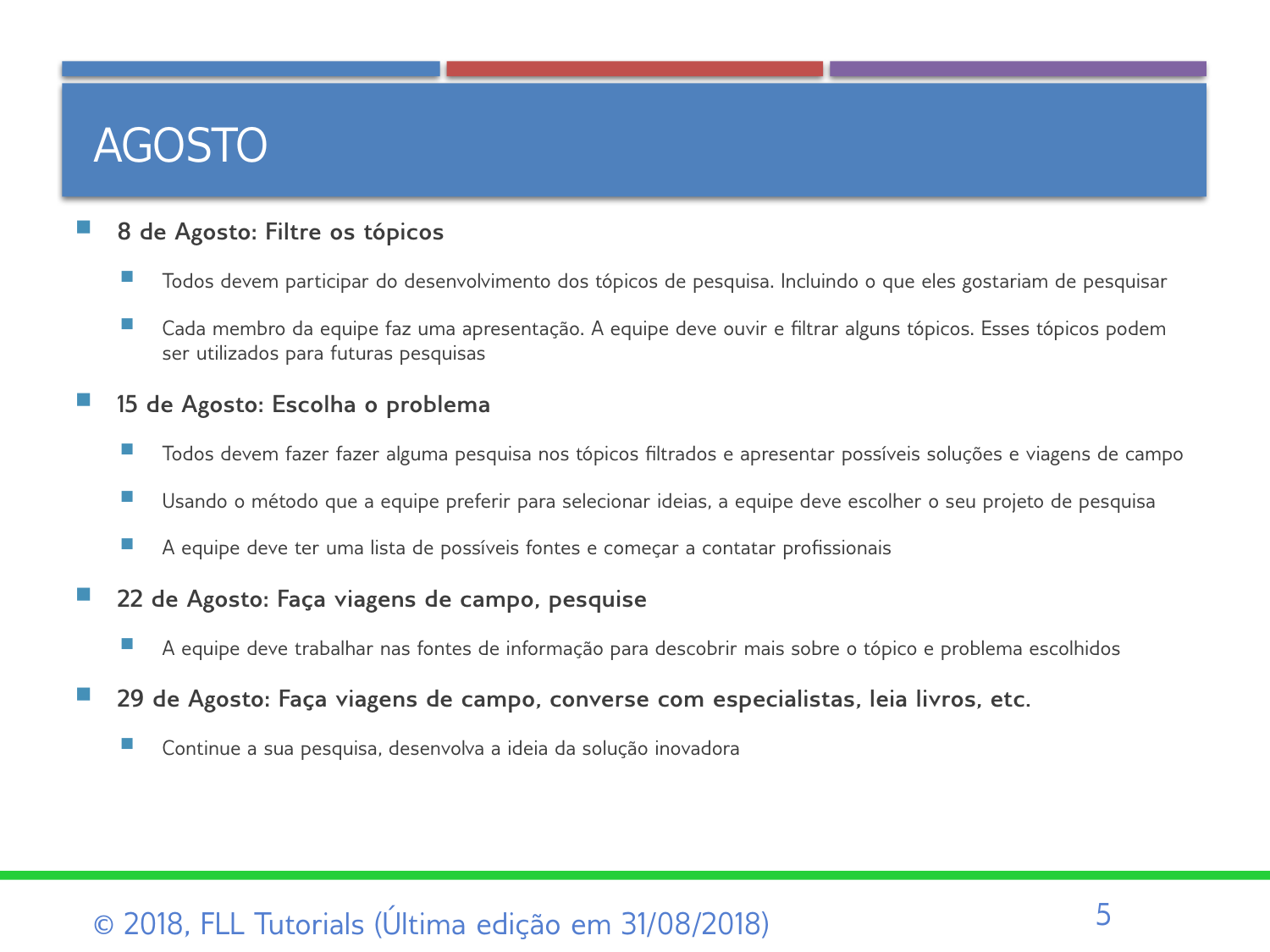

Agosto
8 de Agosto: Filtre os tópicos
Todos devem participar do desenvolvimento dos tópicos de pesquisa. Incluindo o que eles gostariam de pesquisar
Cada membro da equipe faz uma apresentação. A equipe deve ouvir e filtrar alguns tópicos. Esses tópicos podem ser utilizados para futuras pesquisas
15 de Agosto: Escolha o problema
Todos devem fazer fazer alguma pesquisa nos tópicos filtrados e apresentar possíveis soluções e viagens de campo
Usando o método que a equipe preferir para selecionar ideias, a equipe deve escolher o seu projeto de pesquisa
A equipe deve ter uma lista de possíveis fontes e começar a contatar profissionais
22 de Agosto: Faça viagens de campo, pesquise
A equipe deve trabalhar nas fontes de informação para descobrir mais sobre o tópico e problema escolhidos
29 de Agosto: Faça viagens de campo, converse com especialistas, leia livros, etc.
Continue a sua pesquisa, desenvolva a ideia da solução inovadora
5
© 2018, FLL Tutorials (Última edição em 31/08/2018)